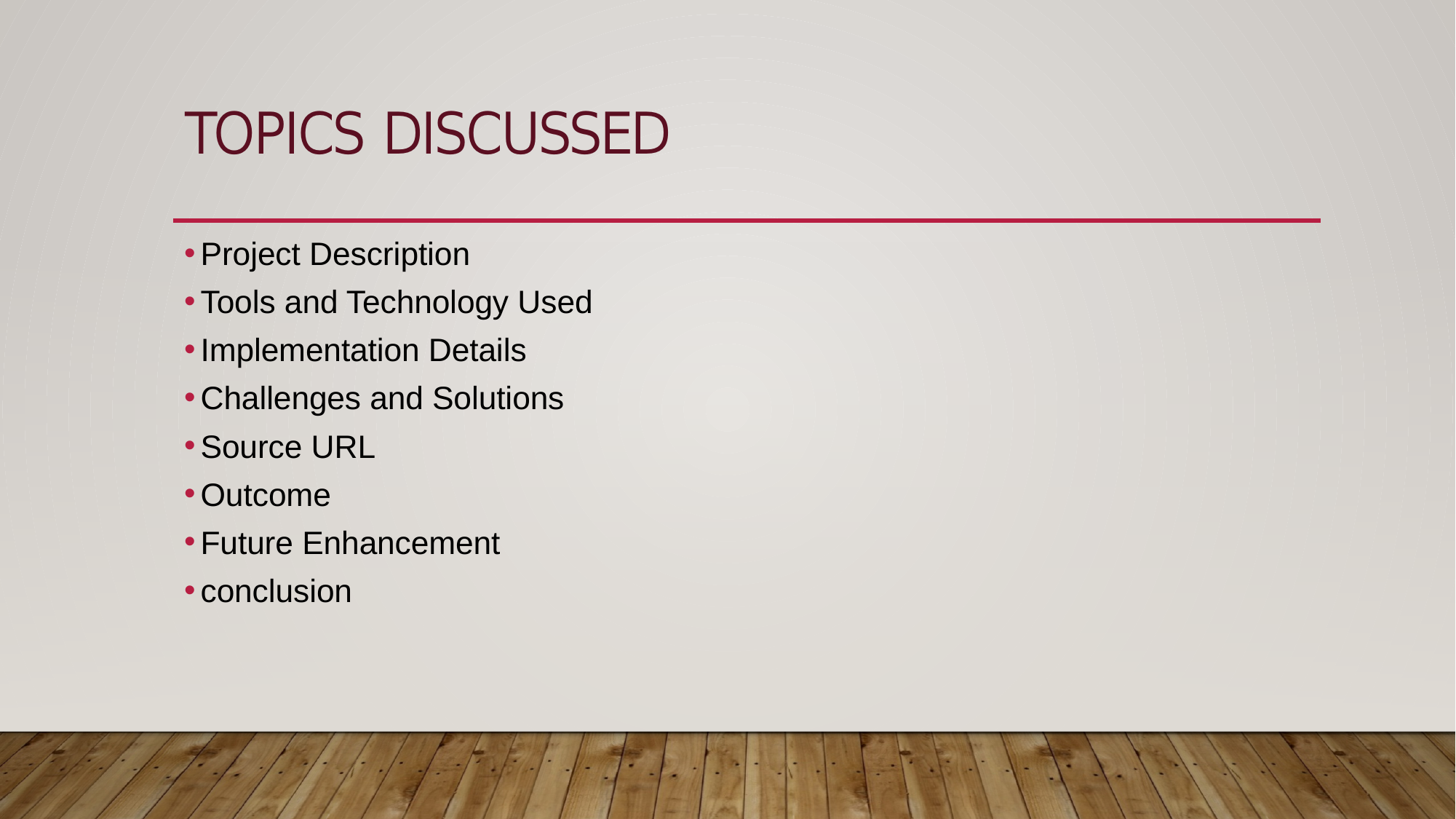

# Topics discussed

Project Description
Tools and Technology Used
Implementation Details
Challenges and Solutions
Source URL
Outcome
Future Enhancement
conclusion